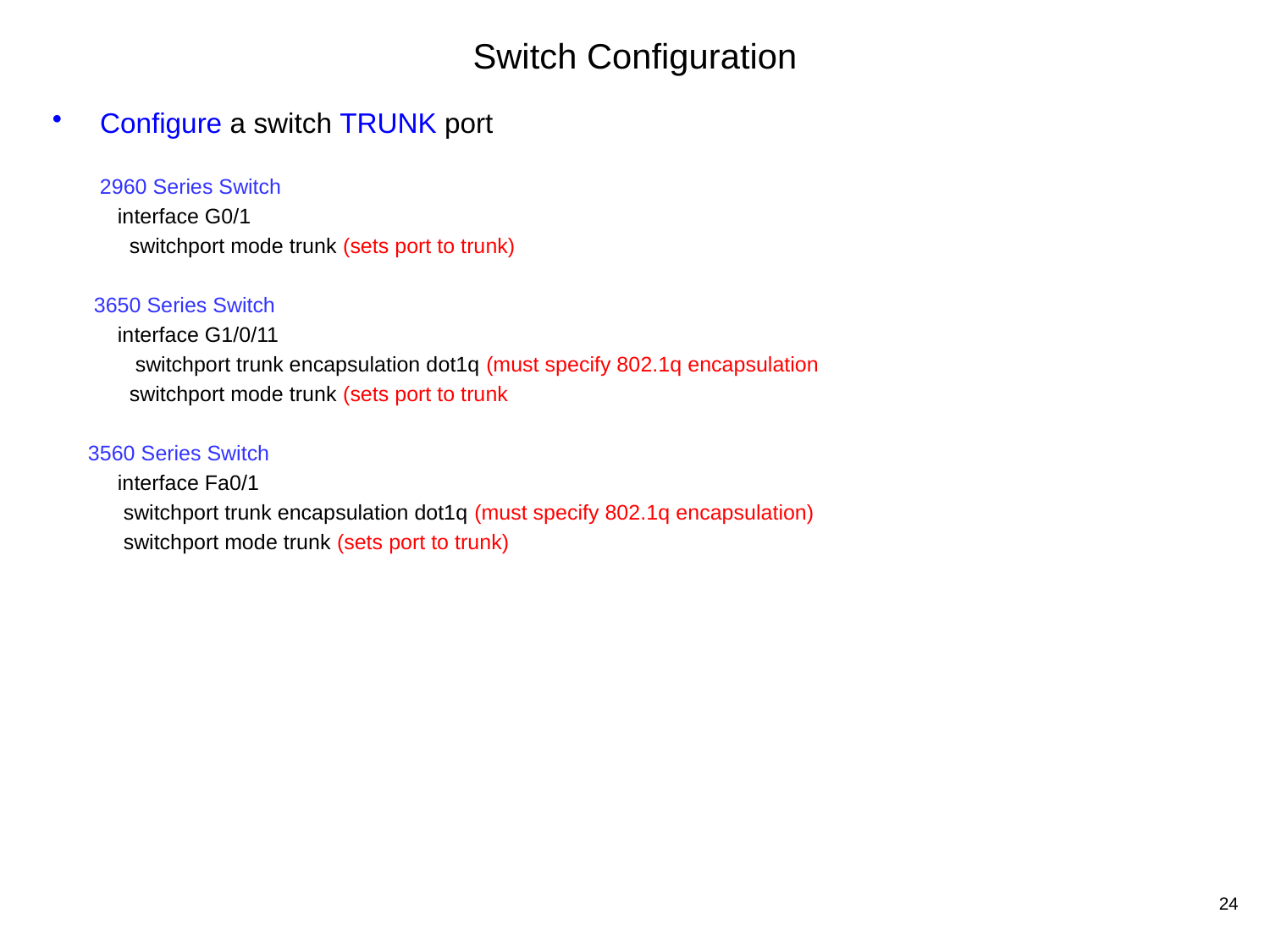

# Switch Configuration
Configure a switch TRUNK port

        2960 Series Switch
           interface G0/1
             switchport mode trunk (sets port to trunk)

       3650 Series Switch
           interface G1/0/11
              switchport trunk encapsulation dot1q (must specify 802.1q encapsulation
             switchport mode trunk (sets port to trunk

      3560 Series Switch
           interface Fa0/1
            switchport trunk encapsulation dot1q (must specify 802.1q encapsulation)
            switchport mode trunk (sets port to trunk)

24